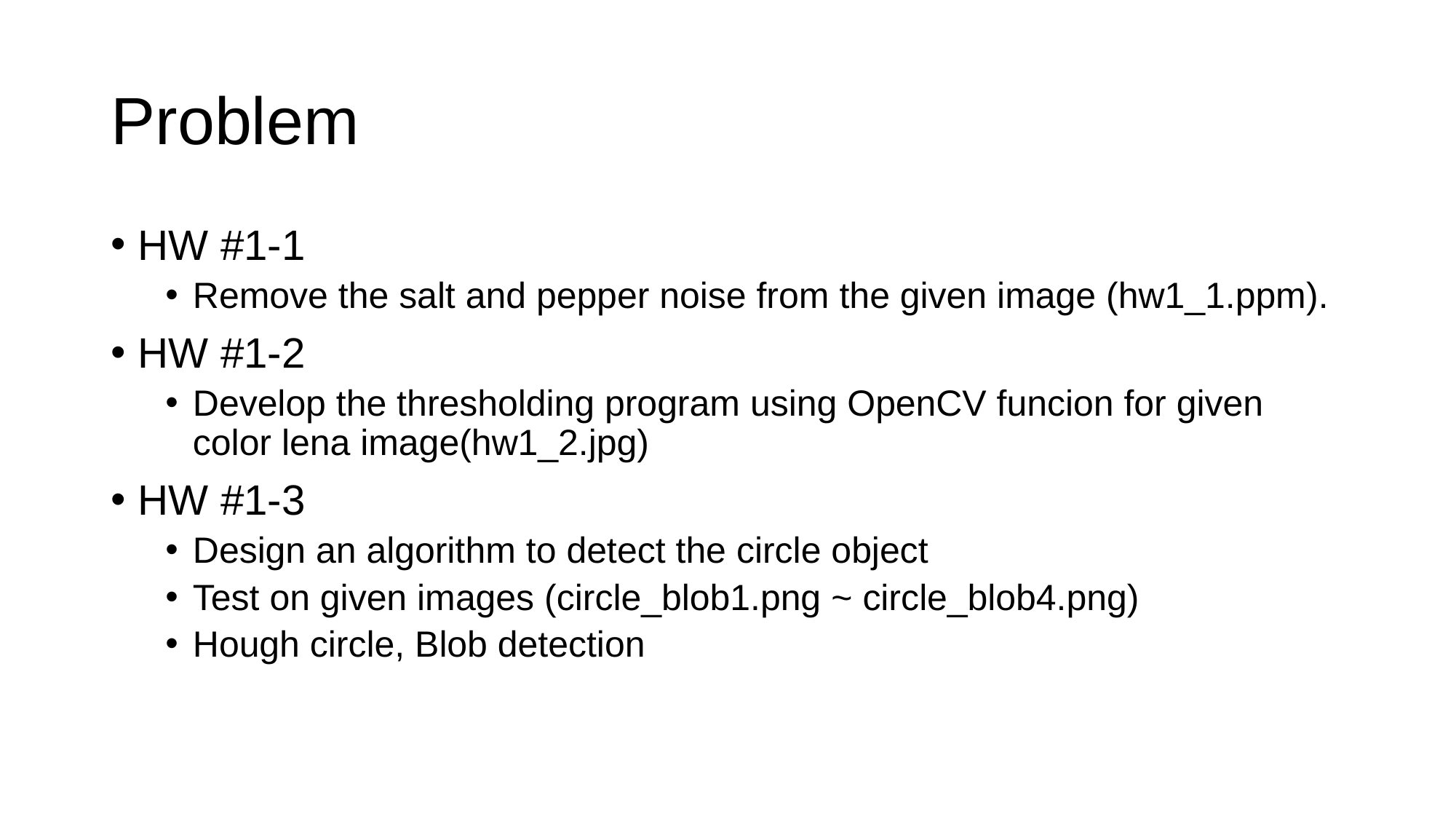

# Problem
HW #1-1
Remove the salt and pepper noise from the given image (hw1_1.ppm).
HW #1-2
Develop the thresholding program using OpenCV funcion for given color lena image(hw1_2.jpg)
HW #1-3
Design an algorithm to detect the circle object
Test on given images (circle_blob1.png ~ circle_blob4.png)
Hough circle, Blob detection